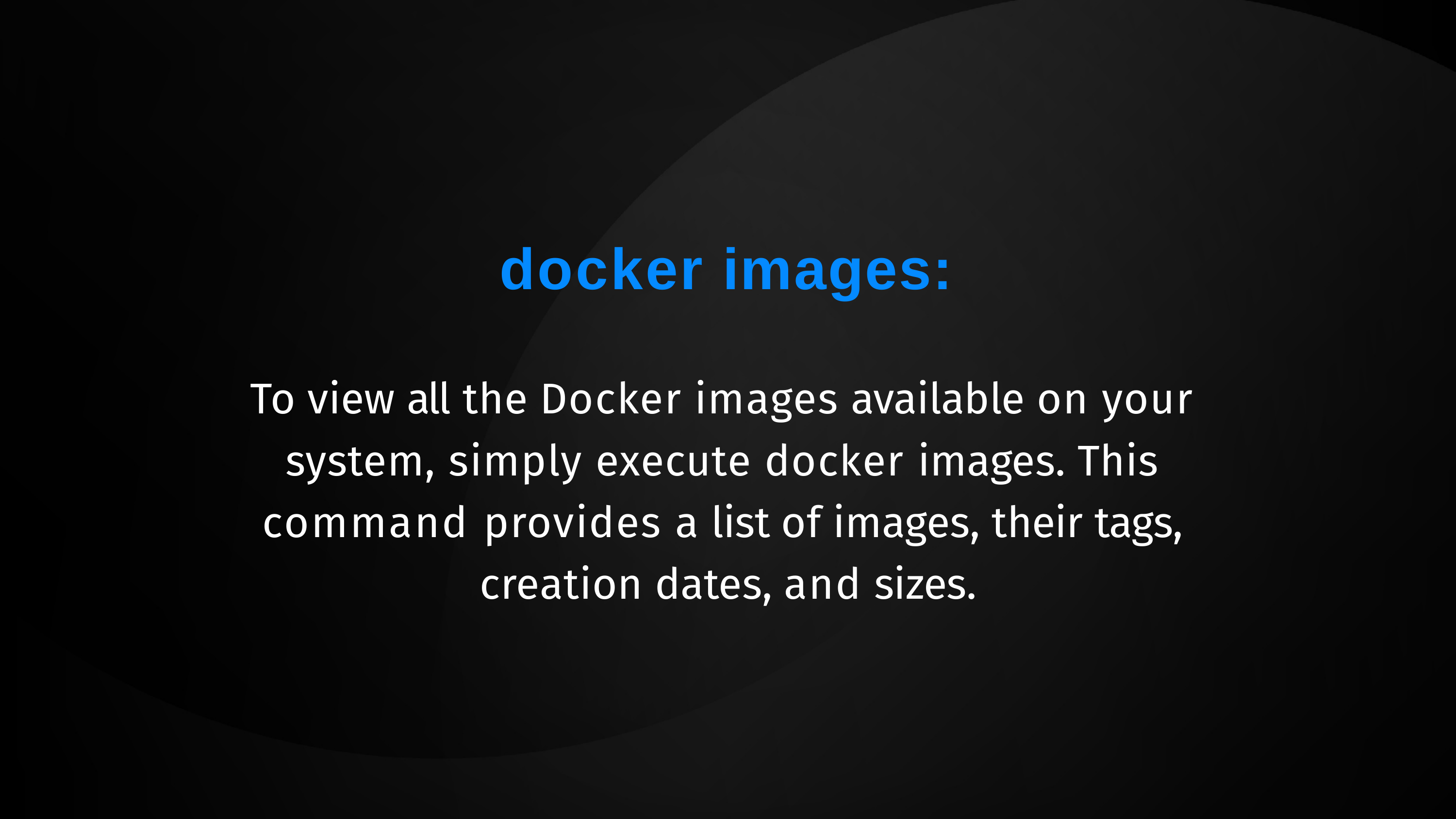

# docker images:
To view all the Docker images available on your  system, simply execute docker images. This  command provides a list of images, their tags,  creation dates, and sizes.